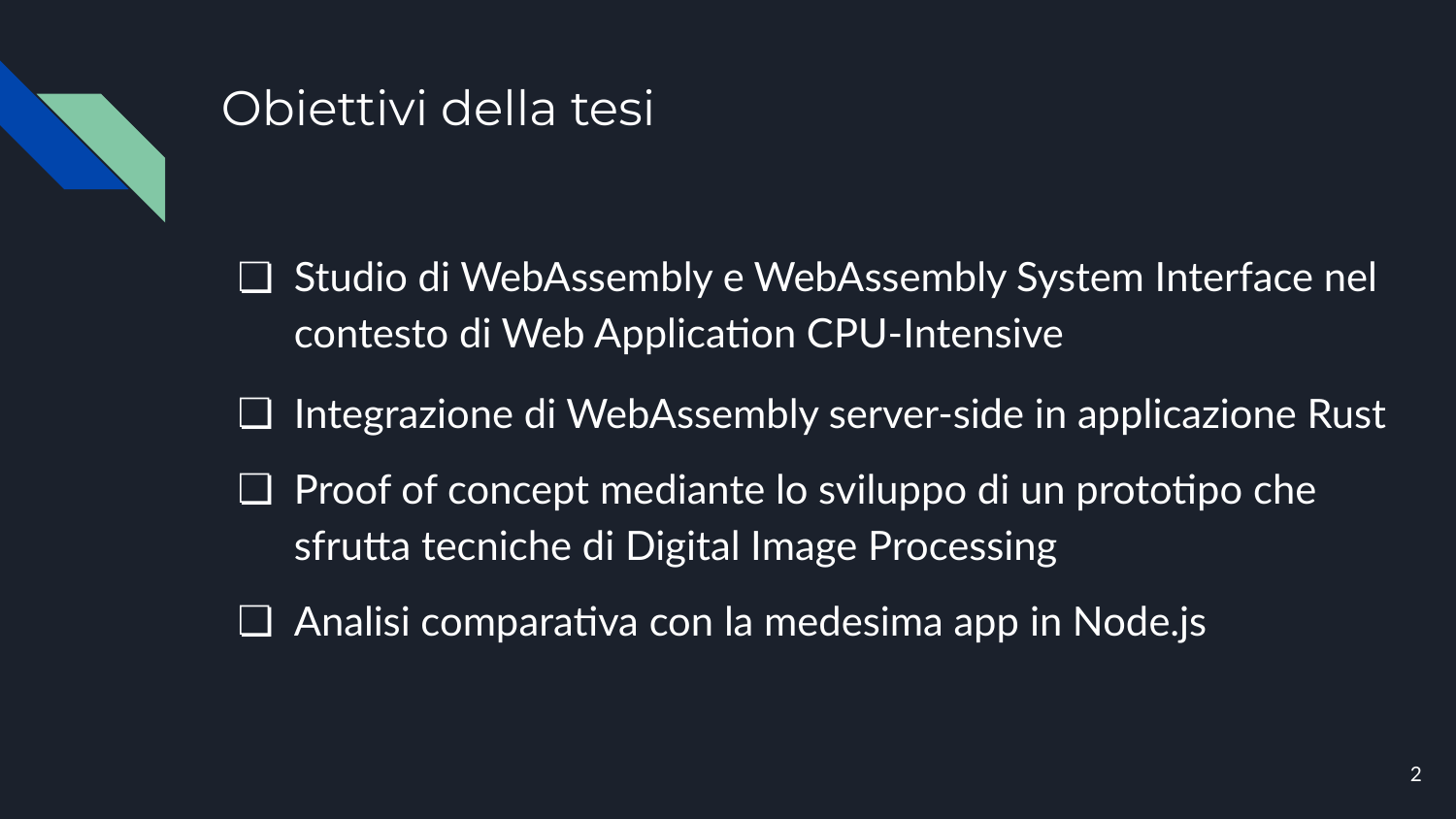

# Obiettivi della tesi
Studio di WebAssembly e WebAssembly System Interface nel contesto di Web Application CPU-Intensive
Integrazione di WebAssembly server-side in applicazione Rust
Proof of concept mediante lo sviluppo di un prototipo che sfrutta tecniche di Digital Image Processing
Analisi comparativa con la medesima app in Node.js
2